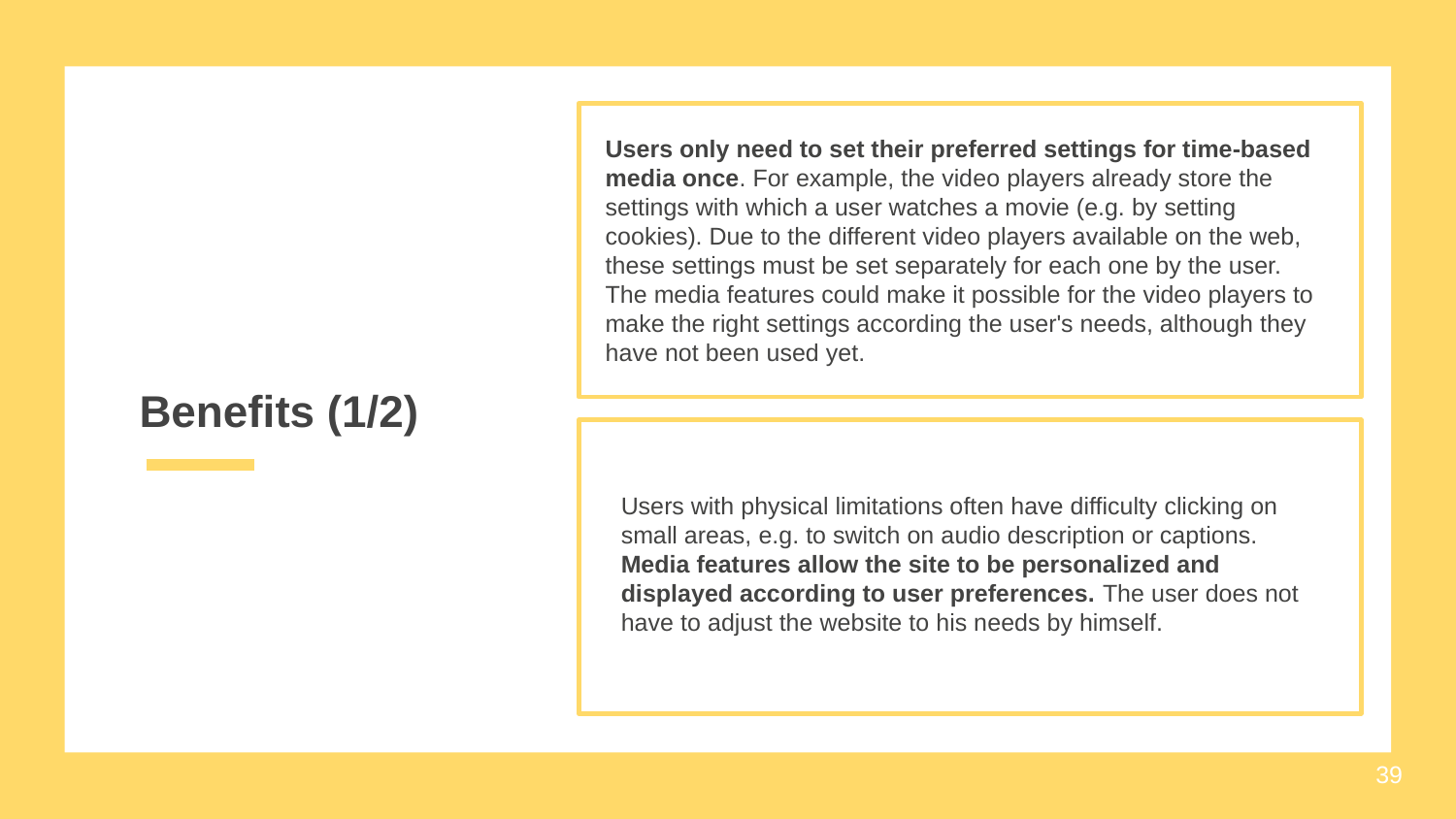

Users only need to set their preferred settings for time-based media once. For example, the video players already store the settings with which a user watches a movie (e.g. by setting cookies). Due to the different video players available on the web, these settings must be set separately for each one by the user. The media features could make it possible for the video players to make the right settings according the user's needs, although they have not been used yet.
# Benefits (1/2)

Users with physical limitations often have difficulty clicking on small areas, e.g. to switch on audio description or captions.
Media features allow the site to be personalized and displayed according to user preferences. The user does not have to adjust the website to his needs by himself.
39